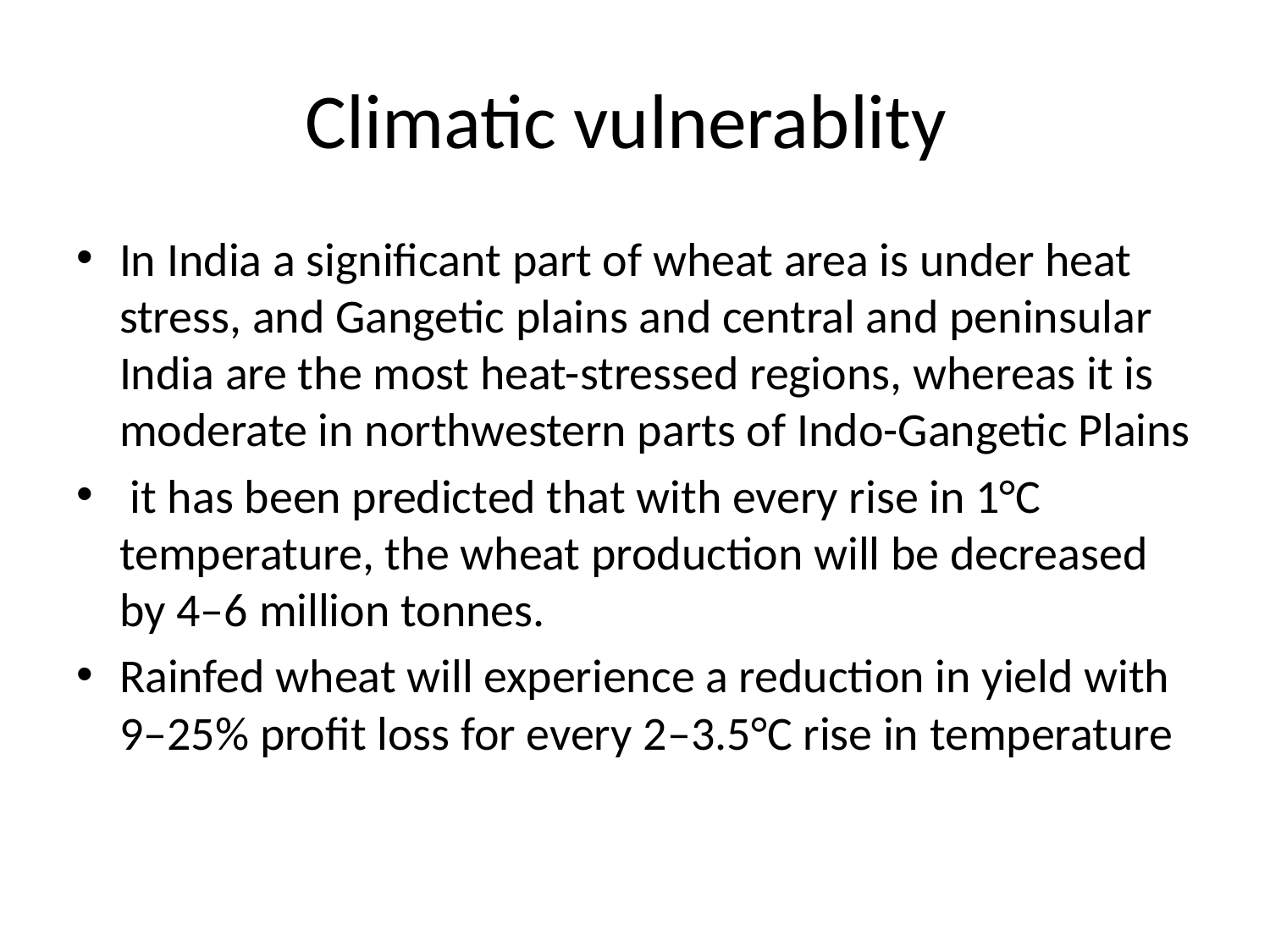

# Climatic vulnerablity
In India a significant part of wheat area is under heat stress, and Gangetic plains and central and peninsular India are the most heat-stressed regions, whereas it is moderate in northwestern parts of Indo-Gangetic Plains
 it has been predicted that with every rise in 1°C temperature, the wheat production will be decreased by 4–6 million tonnes.
Rainfed wheat will experience a reduction in yield with 9–25% profit loss for every 2–3.5°C rise in temperature